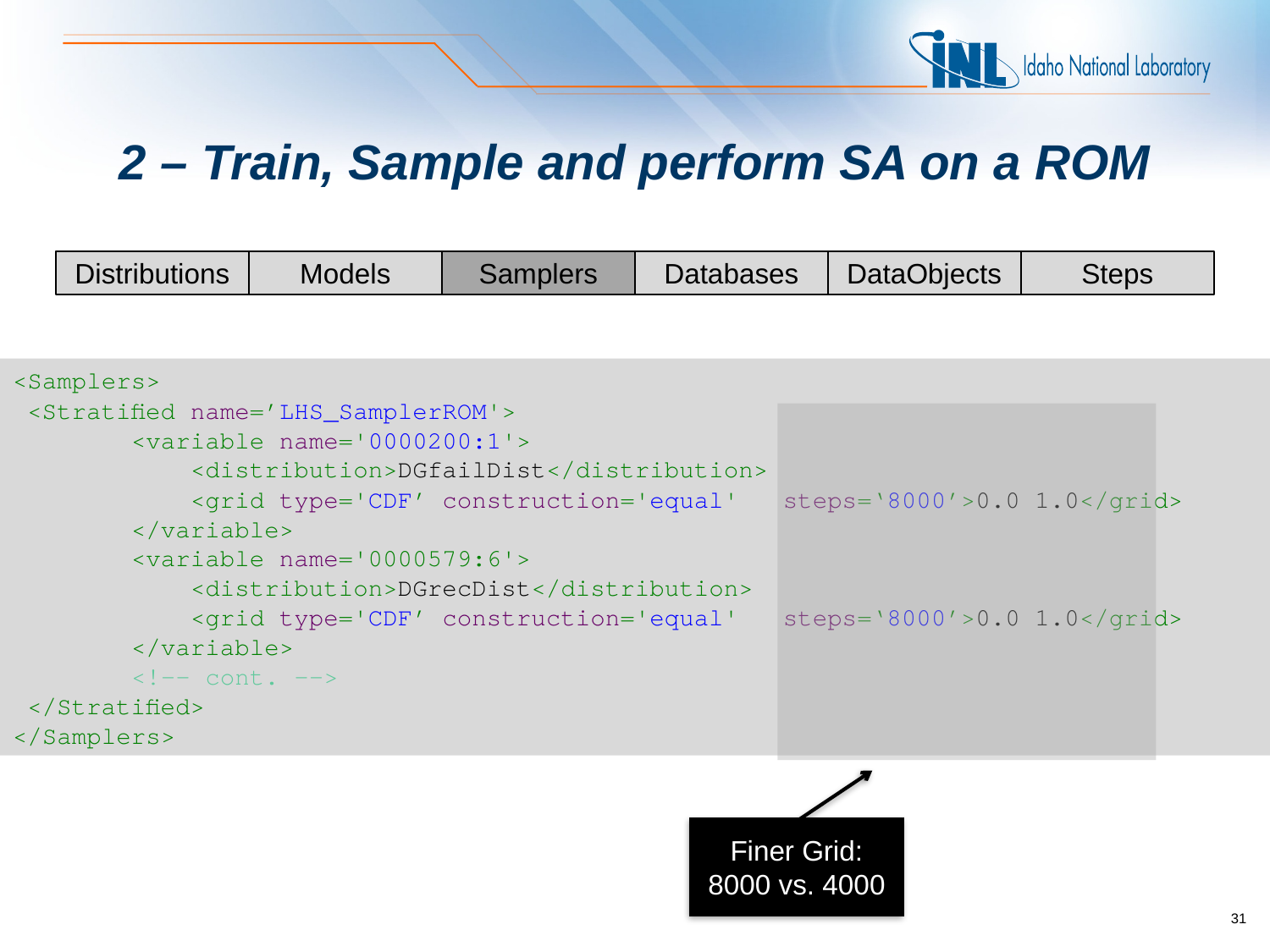

# 2 – Train, Sample and perform SA on a ROM
Distributions
Models
Samplers
Databases
DataObjects
Steps
<Samplers>
 <Stratified name=’LHS_SamplerROM'>
        <variable name='0000200:1'>
            <distribution>DGfailDist</distribution>
            <grid type='CDF’ construction='equal'   steps=‘8000’>0.0 1.0</grid>
        </variable>
        <variable name='0000579:6'>
            <distribution>DGrecDist</distribution>
            <grid type='CDF’ construction='equal'   steps=‘8000’>0.0 1.0</grid>
        </variable>
        <!-- cont. -->
 </Stratified>
</Samplers>

Finer Grid:
8000 vs. 4000
31